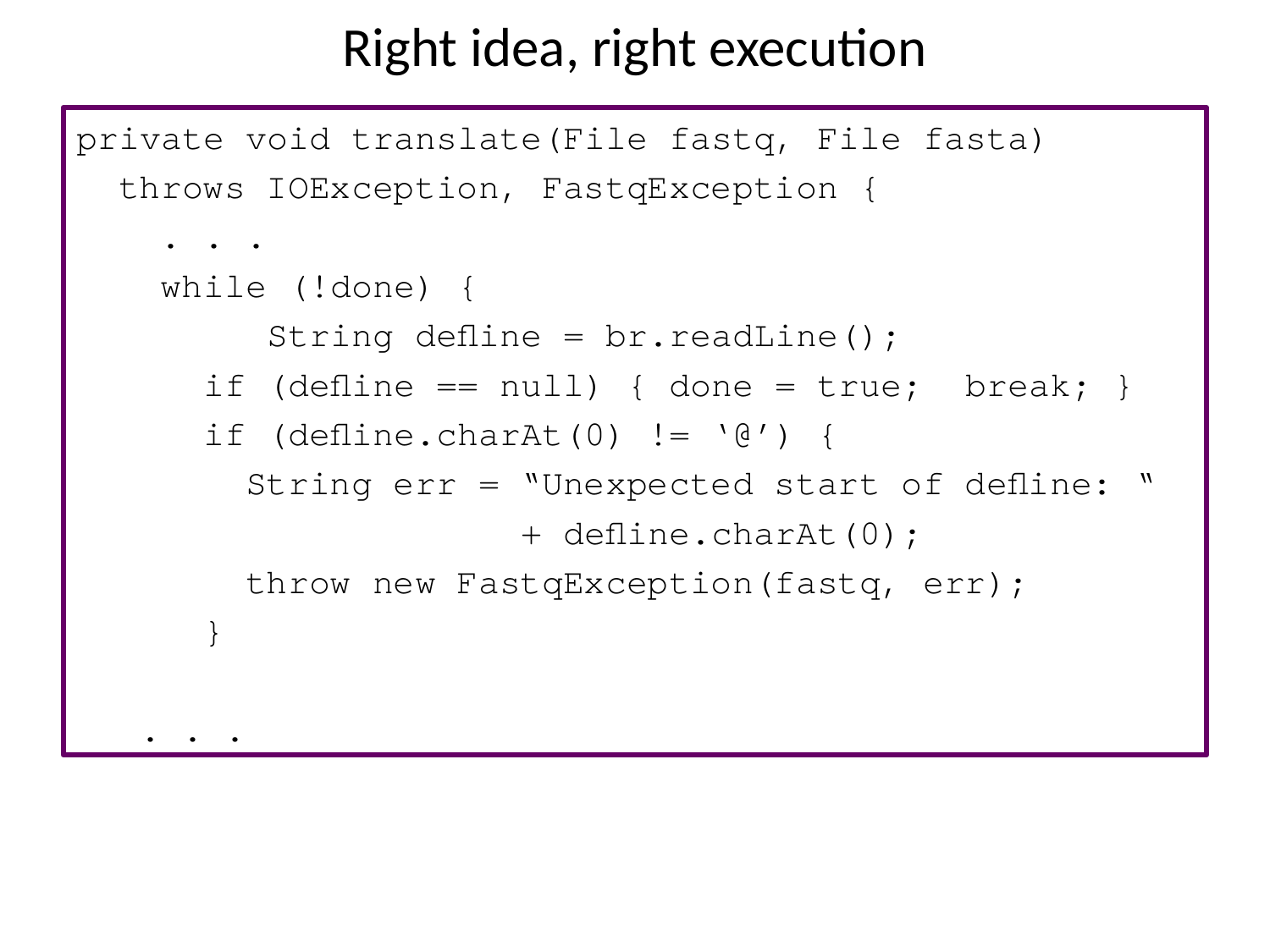

# Right idea, right execution
private void translate(File fastq, File fasta)
  throws IOException, FastqException {
    . . .
    while (!done) {
	   String defline = br.readLine();
      if (defline == null) { done = true;  break; }
      if (defline.charAt(0) != ‘@’) {
        String err = “Unexpected start of defline: “
                     + defline.charAt(0);
        throw new FastqException(fastq, err);
      }

   . . .